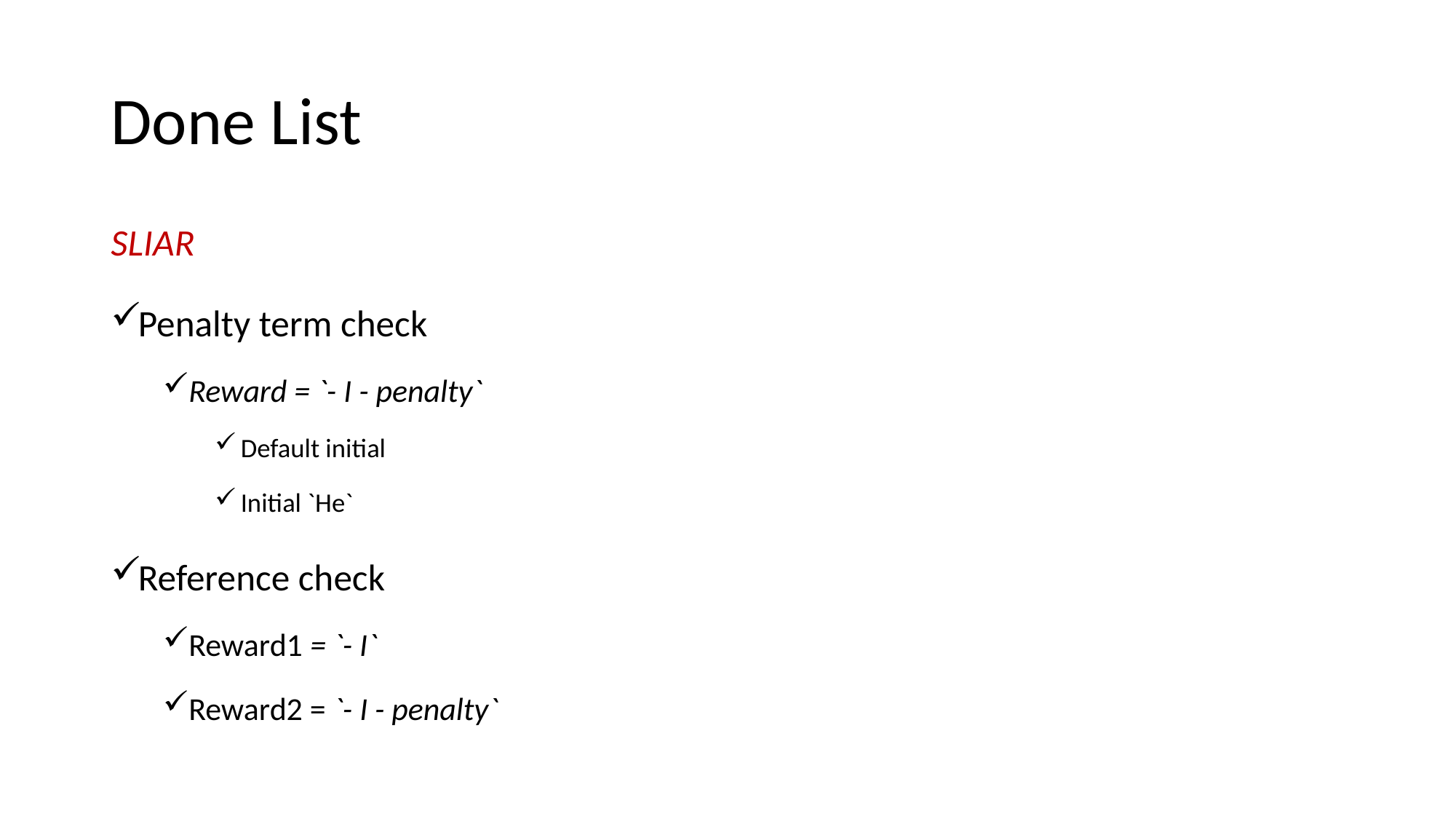

# Done List
SLIAR
Penalty term check
Reward = `- I - penalty`
Default initial
Initial `He`
Reference check
Reward1 = `- I`
Reward2 = `- I - penalty`